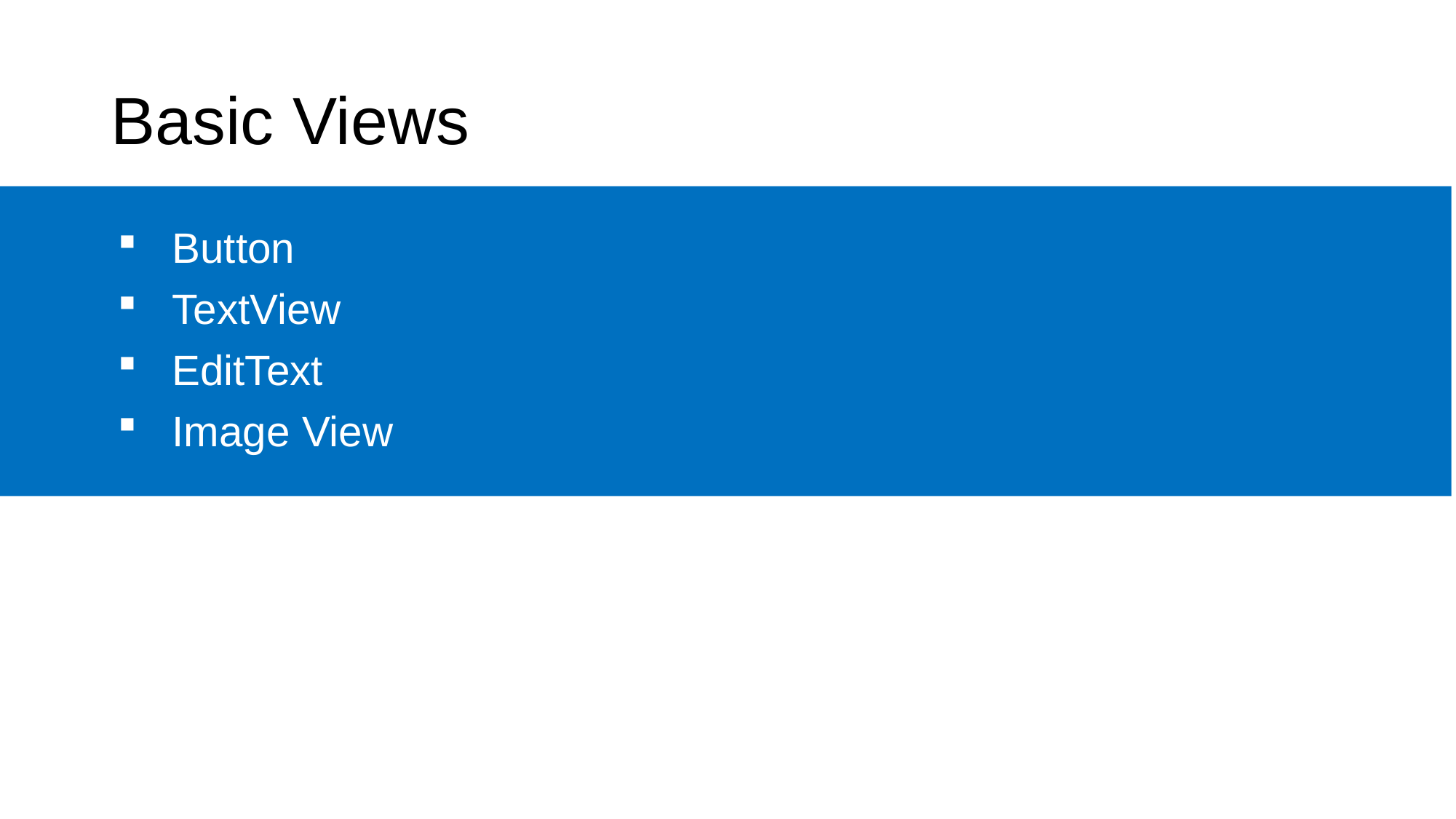

# Basic Views

Button
TextView
EditText
Image View